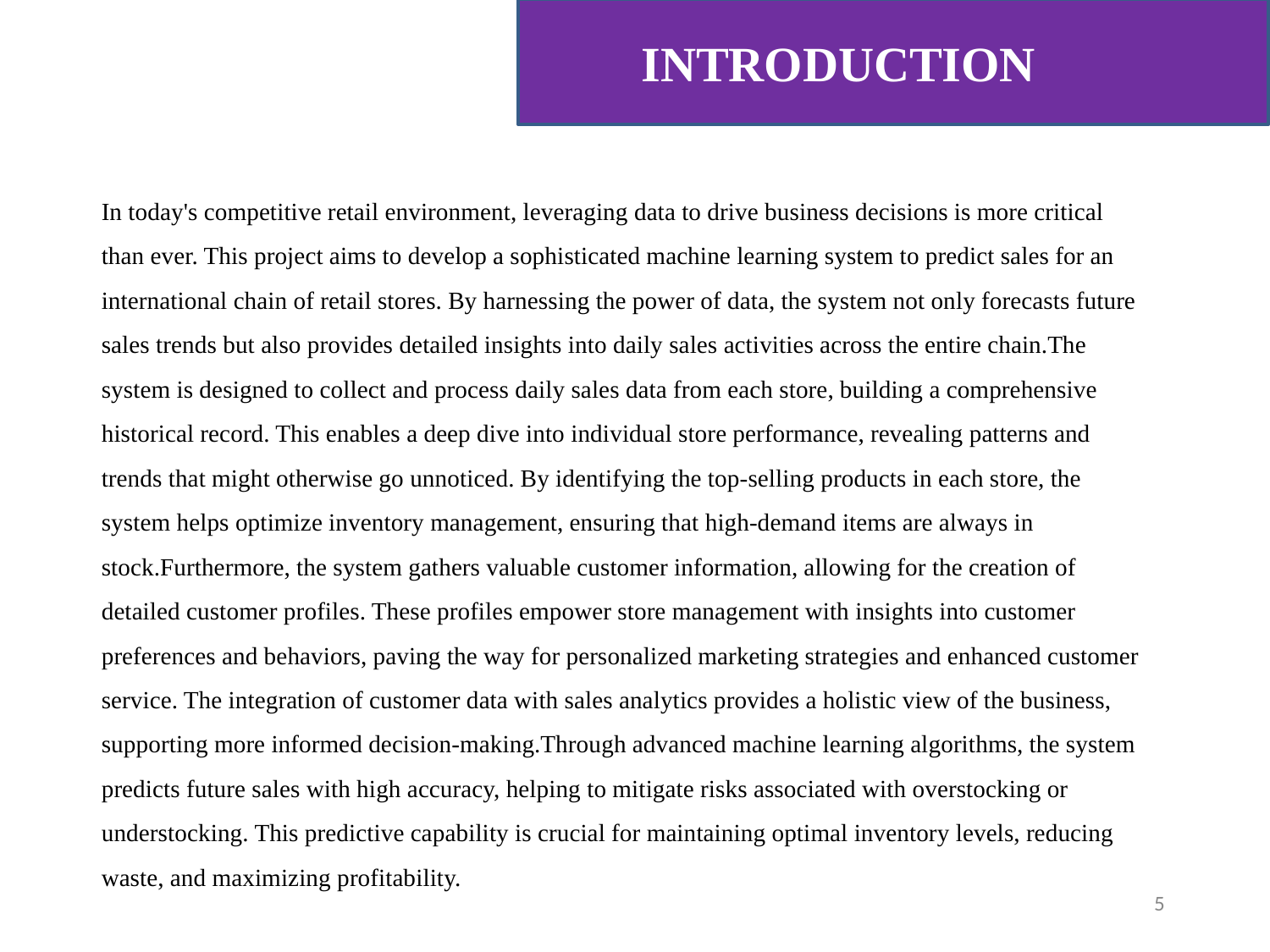

# INTRODUCTION
In today's competitive retail environment, leveraging data to drive business decisions is more critical than ever. This project aims to develop a sophisticated machine learning system to predict sales for an international chain of retail stores. By harnessing the power of data, the system not only forecasts future sales trends but also provides detailed insights into daily sales activities across the entire chain.The system is designed to collect and process daily sales data from each store, building a comprehensive historical record. This enables a deep dive into individual store performance, revealing patterns and trends that might otherwise go unnoticed. By identifying the top-selling products in each store, the system helps optimize inventory management, ensuring that high-demand items are always in stock.Furthermore, the system gathers valuable customer information, allowing for the creation of detailed customer profiles. These profiles empower store management with insights into customer preferences and behaviors, paving the way for personalized marketing strategies and enhanced customer service. The integration of customer data with sales analytics provides a holistic view of the business, supporting more informed decision-making.Through advanced machine learning algorithms, the system predicts future sales with high accuracy, helping to mitigate risks associated with overstocking or understocking. This predictive capability is crucial for maintaining optimal inventory levels, reducing waste, and maximizing profitability.
5